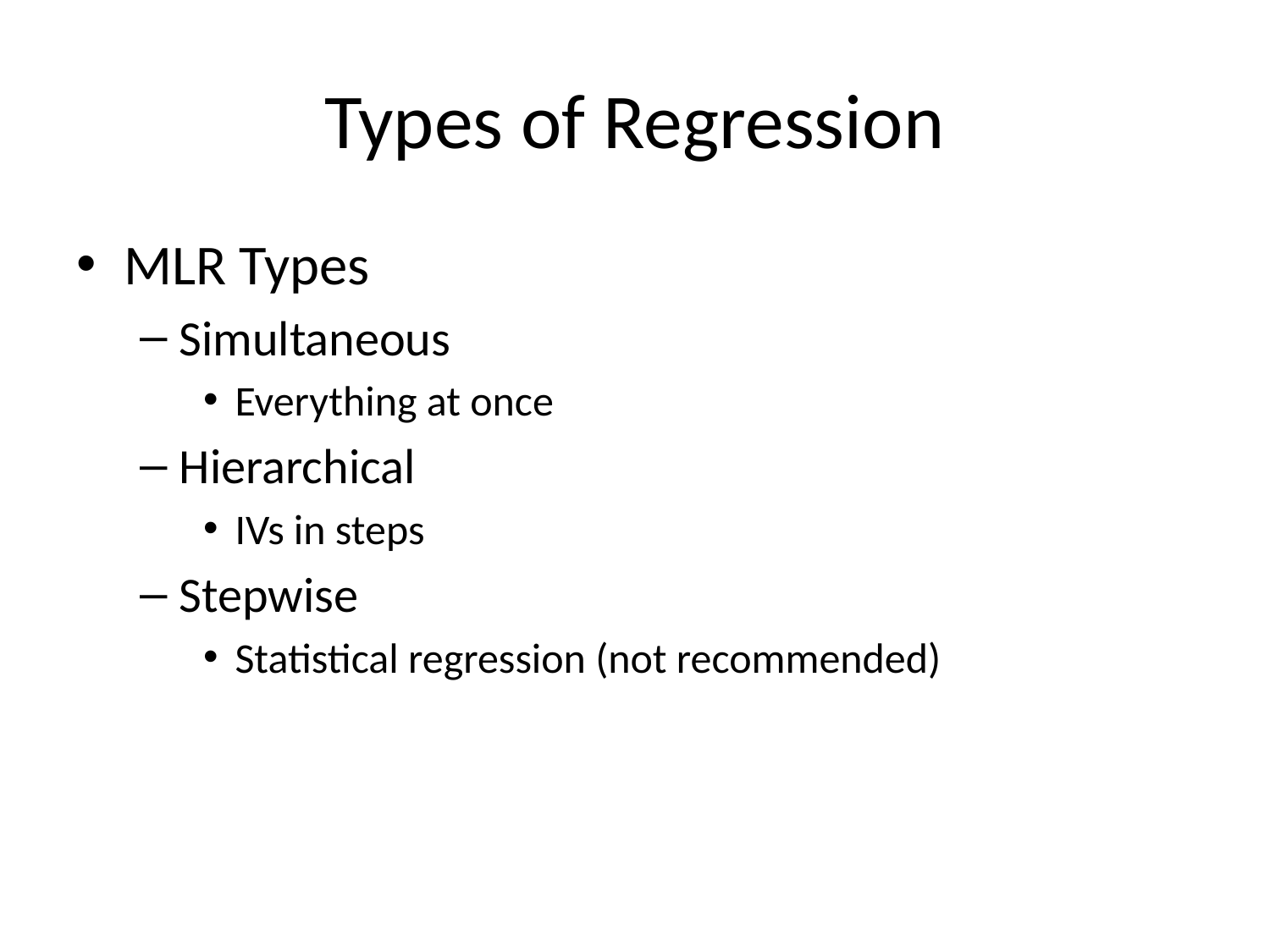

# Types of Regression
MLR Types
Simultaneous
Everything at once
Hierarchical
IVs in steps
Stepwise
Statistical regression (not recommended)